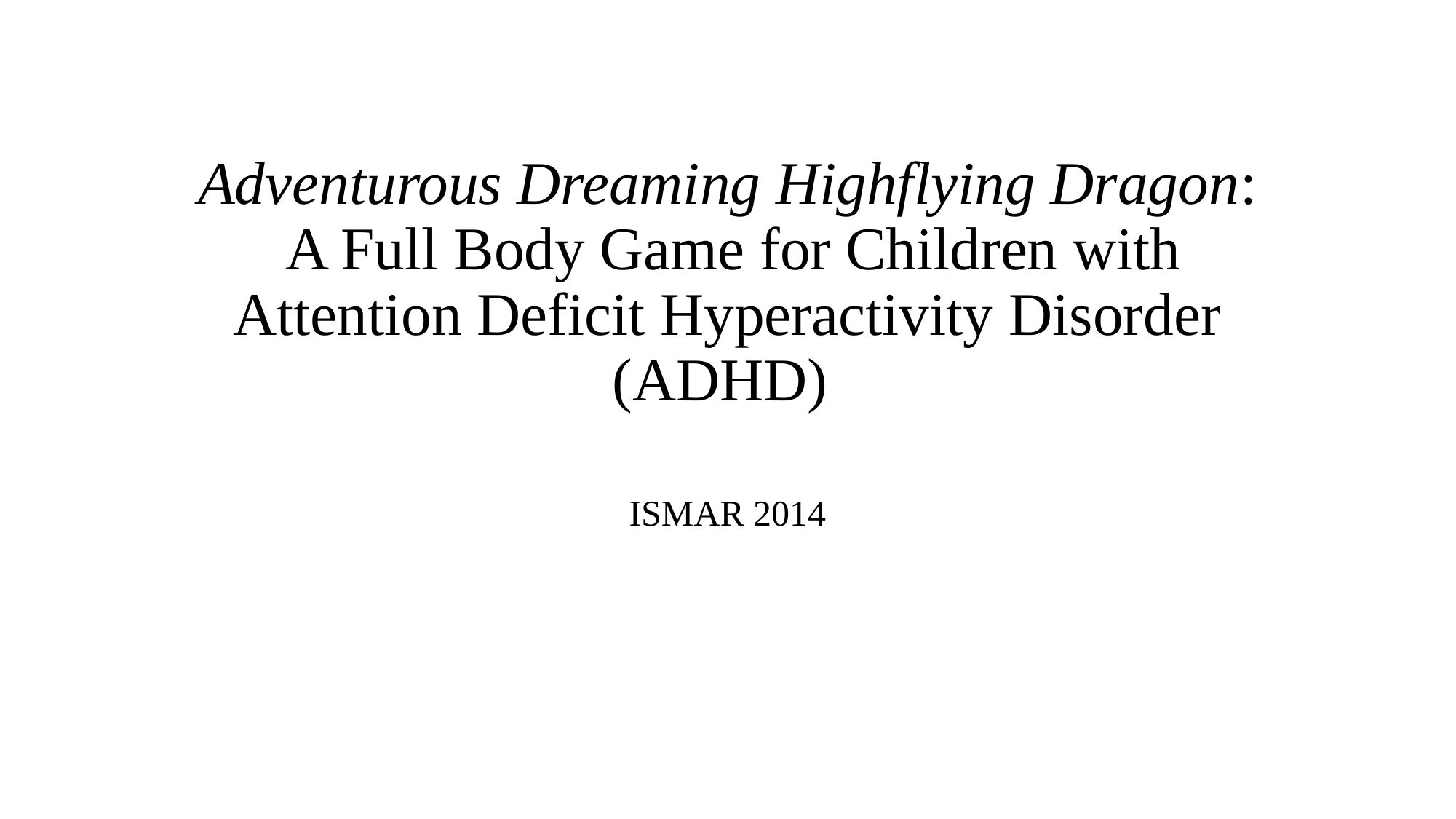

# Adventurous Dreaming Highflying Dragon:  A Full Body Game for Children with Attention Deficit Hyperactivity Disorder (ADHD)

ISMAR 2014